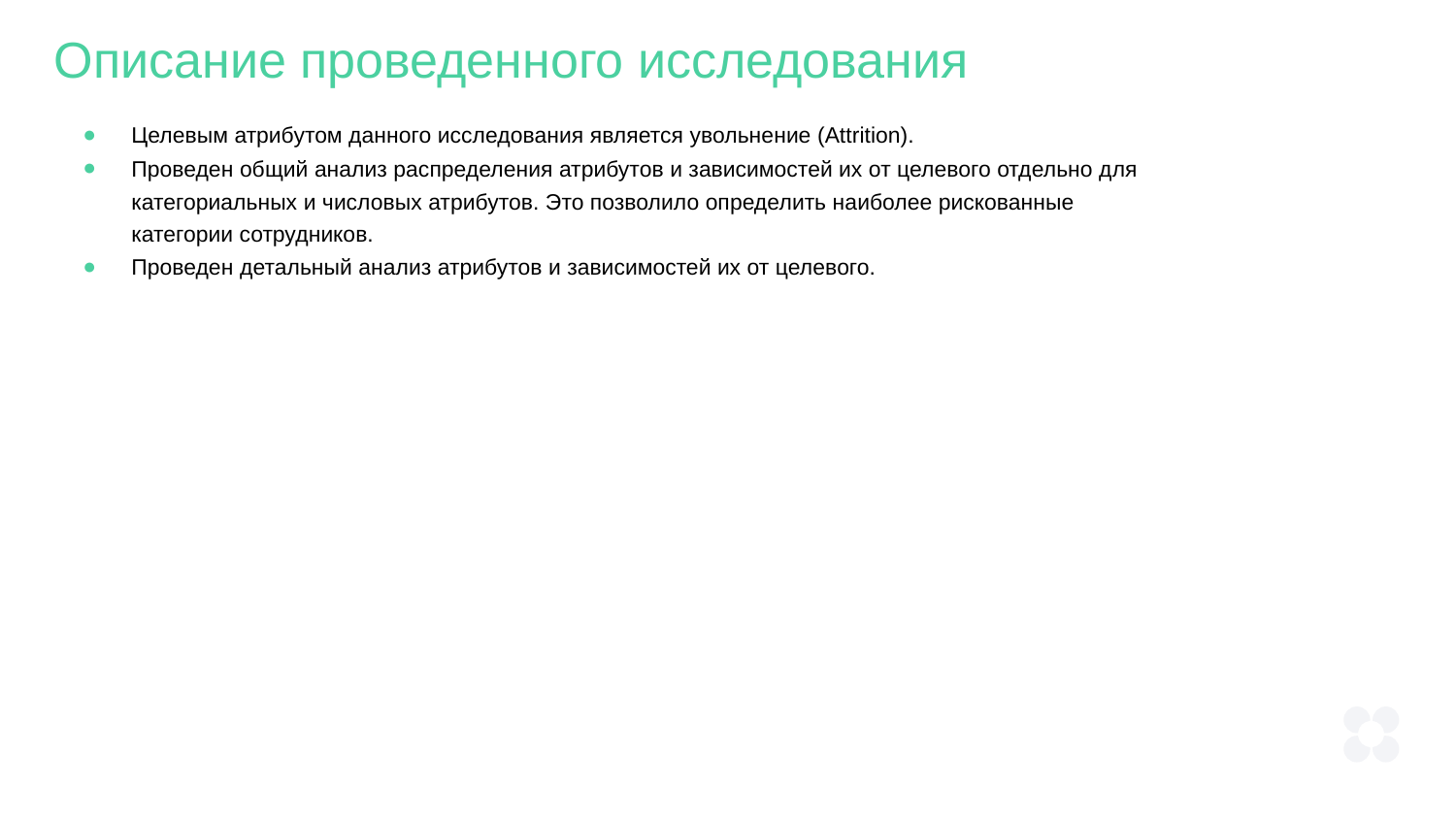

Описание проведенного исследования
Целевым атрибутом данного исследования является увольнение (Attrition).
Проведен общий анализ распределения атрибутов и зависимостей их от целевого отдельно для категориальных и числовых атрибутов. Это позволило определить наиболее рискованные категории сотрудников.
Проведен детальный анализ атрибутов и зависимостей их от целевого.